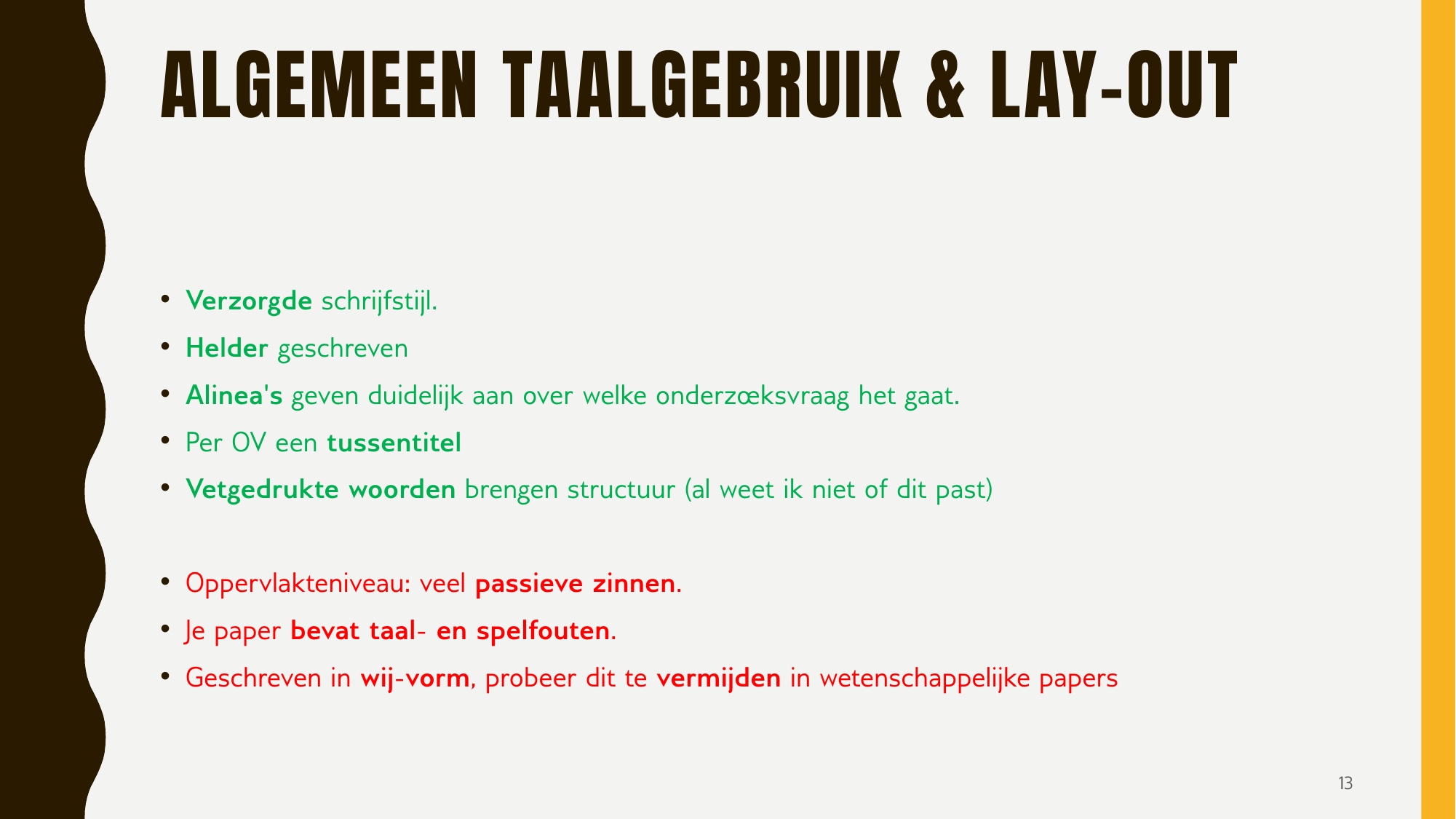

# Algemeen TAALGEBRUIK & lay-out
Verzorgde schrijfstijl.
Helder geschreven
Alinea's geven duidelijk aan over welke onderzoeksvraag het gaat.
Per OV een tussentitel
Vetgedrukte woorden brengen structuur (al weet ik niet of dit past)

Oppervlakteniveau: veel passieve zinnen.
Je paper bevat taal- en spelfouten.
Geschreven in wij-vorm, probeer dit te vermijden in wetenschappelijke papers
13